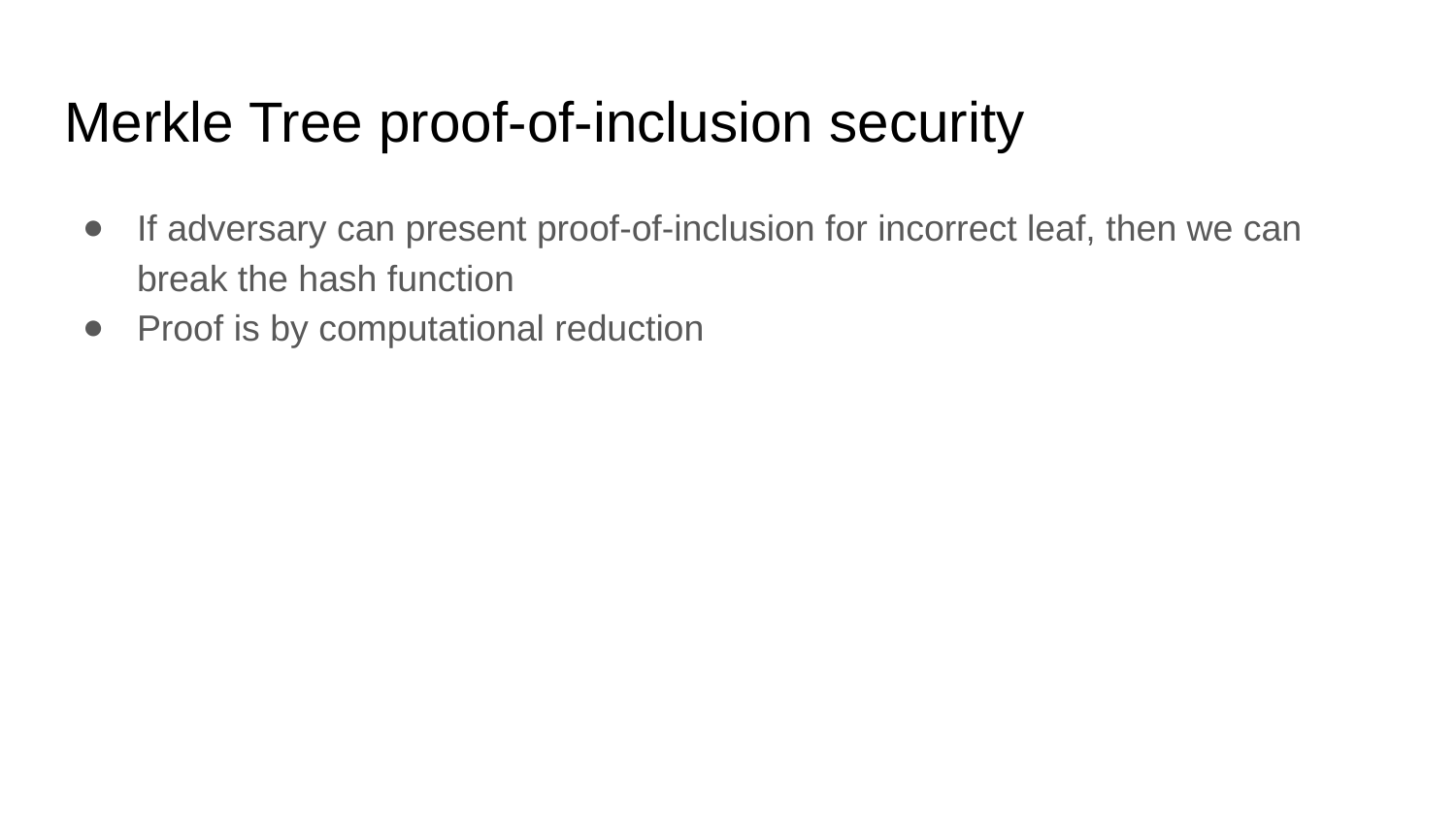

# Merkle Tree proof-of-inclusion security
If adversary can present proof-of-inclusion for incorrect leaf, then we can break the hash function
Proof is by computational reduction